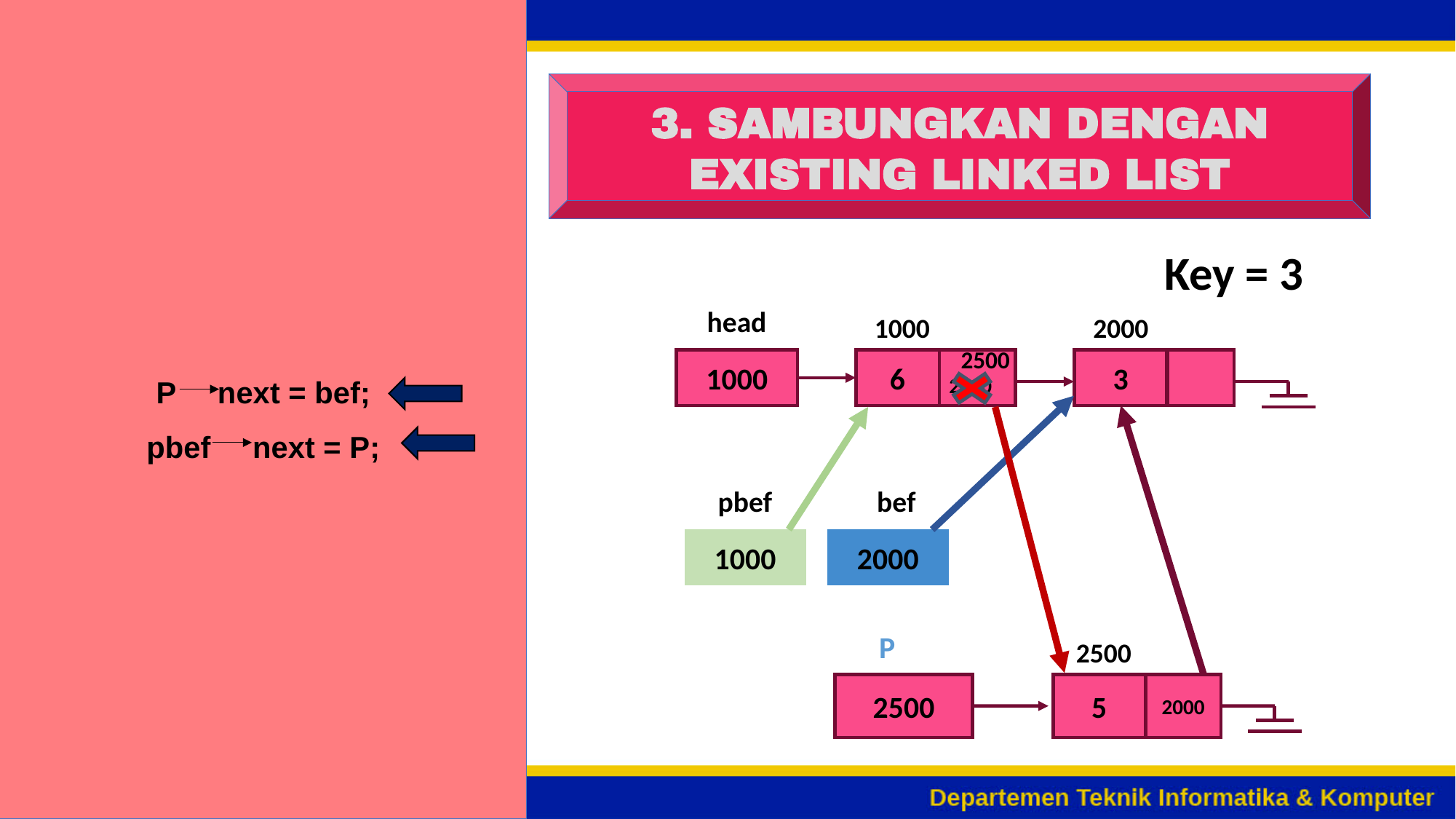

P     next = bef;
pbef     next = P;
3. SAMBUNGKAN DENGAN EXISTING LINKED LIST
Key = 3
head
1000
2000
2500
1000
6

3

2000

pbef
bef
1000
2000
p
2500
2500
5
2000